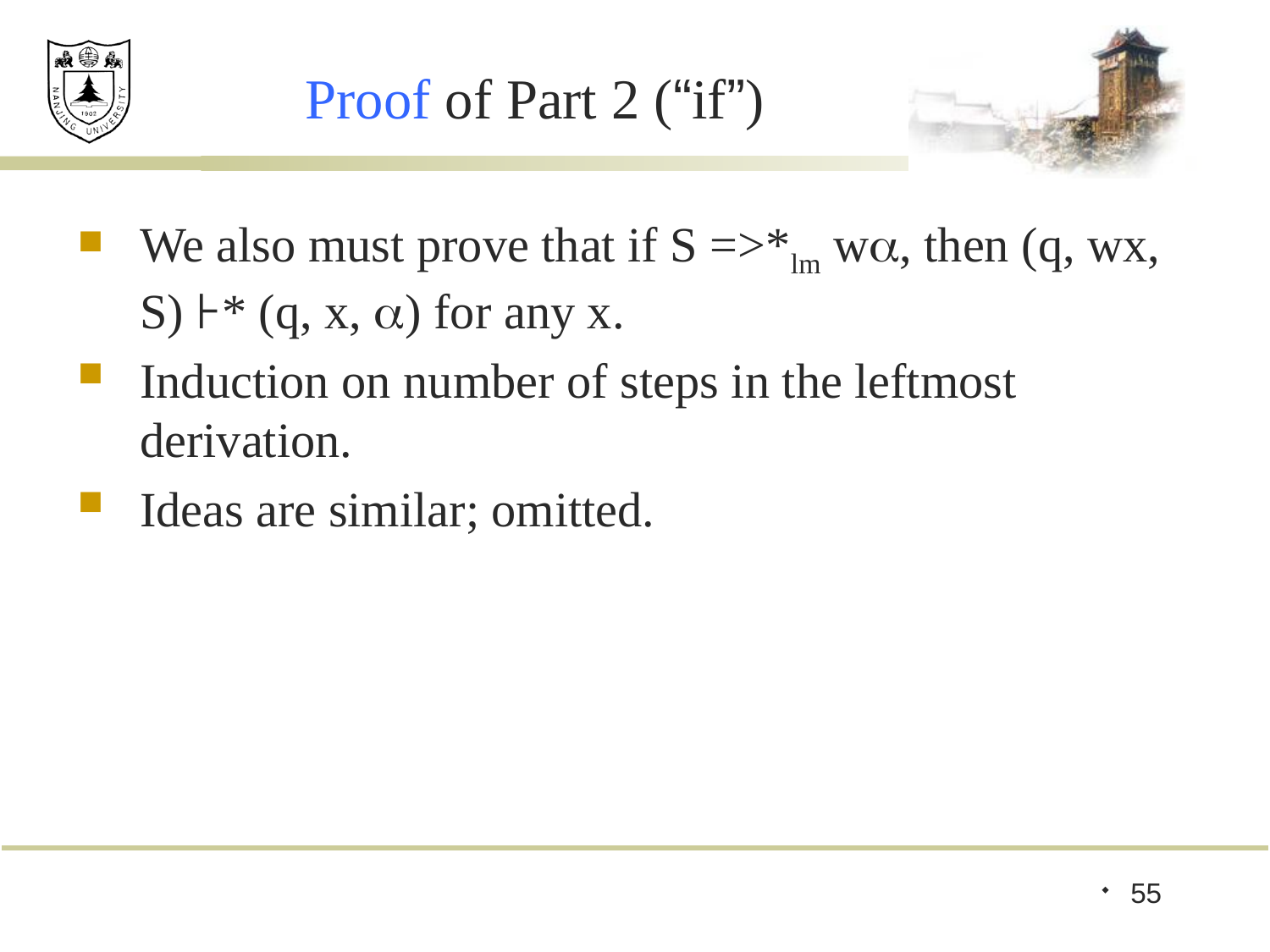

# Proof of Part 2 (“if”)
We also must prove that if S =>*lm wα, then (q, wx, S) ⊦* (q, x, α) for any x.
Induction on number of steps in the leftmost derivation.
Ideas are similar; omitted.
55